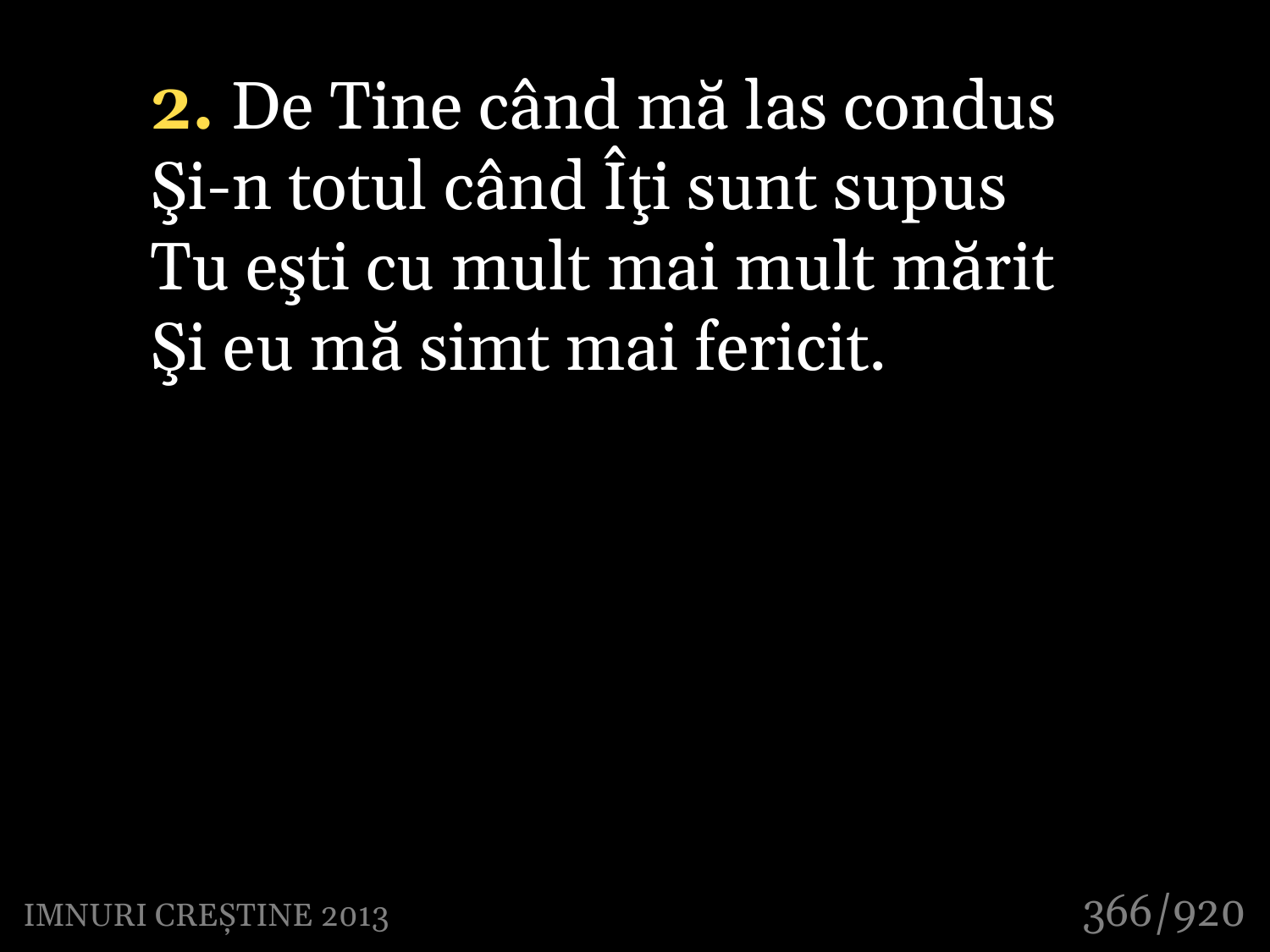

2. De Tine când mă las condus
Şi-n totul când Îţi sunt supus
Tu eşti cu mult mai mult mărit
Şi eu mă simt mai fericit.
366/920
IMNURI CREȘTINE 2013